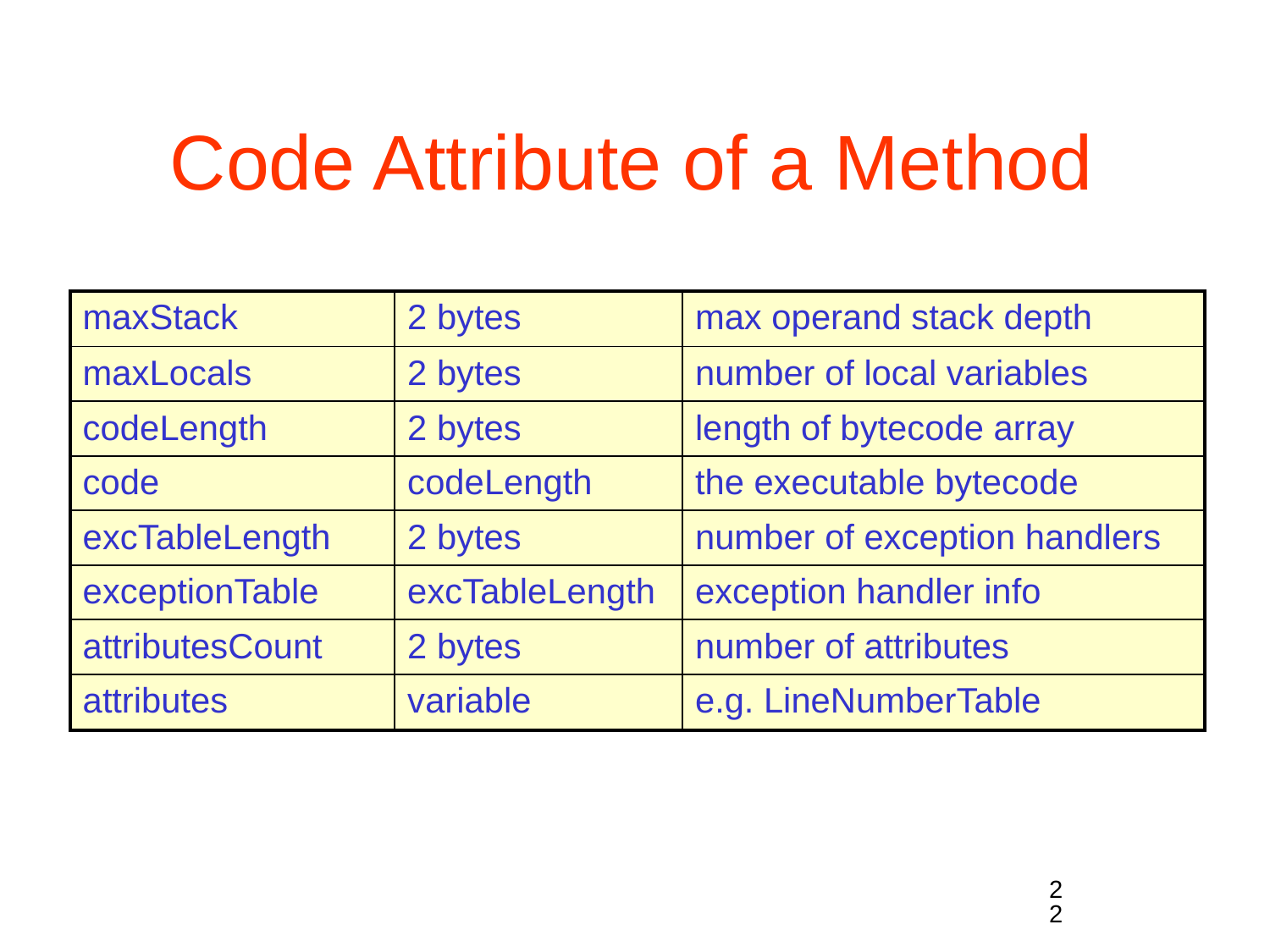

# Code Attribute of a Method
| maxStack | 2 bytes | max operand stack depth |
| --- | --- | --- |
| maxLocals | 2 bytes | number of local variables |
| codeLength | 2 bytes | length of bytecode array |
| code | codeLength | the executable bytecode |
| excTableLength | 2 bytes | number of exception handlers |
| exceptionTable | excTableLength | exception handler info |
| attributesCount | 2 bytes | number of attributes |
| attributes | variable | e.g. LineNumberTable |
22